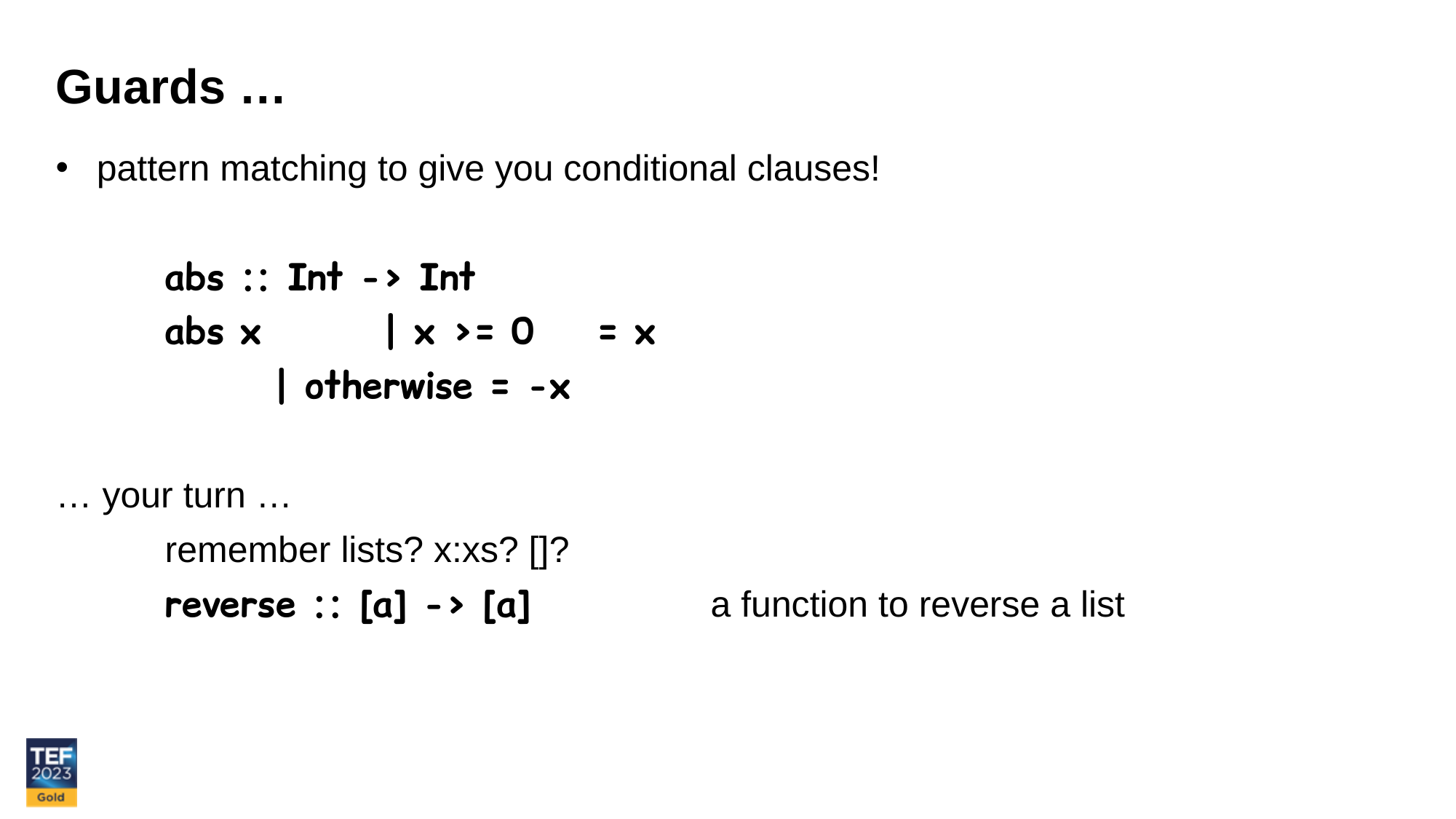

Guards …
pattern matching to give you conditional clauses!

	abs :: Int -> Int
	abs x 	| x >= 0    = x
      		| otherwise = -x

… your turn …
	remember lists? x:xs? []?
	reverse :: [a] -> [a]		a function to reverse a list